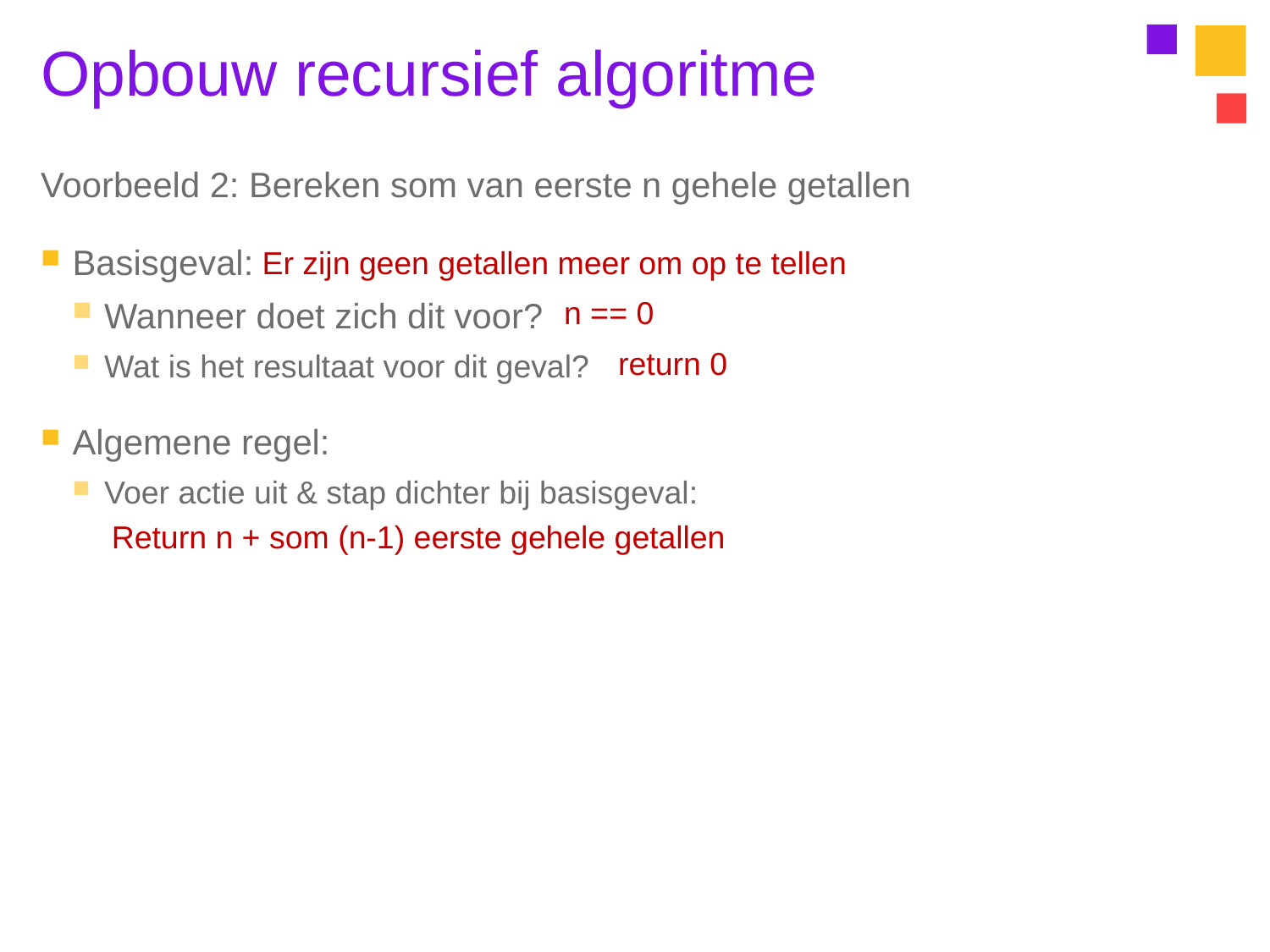

# Opbouw recursief algoritme
Voorbeeld 2: Bereken som van eerste n gehele getallen
Basisgeval:
Wanneer doet zich dit voor?
Wat is het resultaat voor dit geval?
Algemene regel:
Voer actie uit & stap dichter bij basisgeval:

Er zijn geen getallen meer om op te tellen
 n == 0
 return 0
Return n + som (n-1) eerste gehele getallen